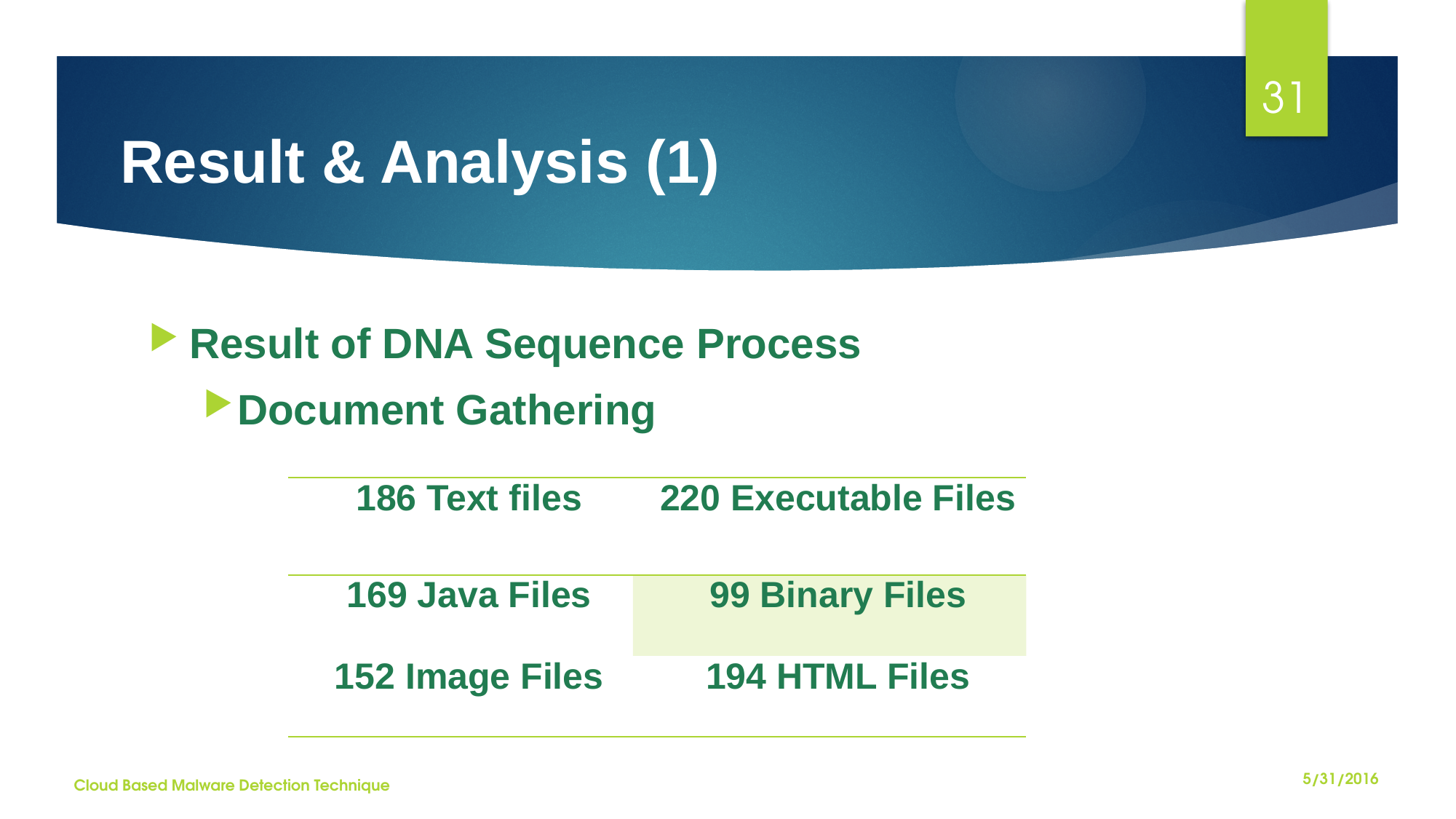

31
# Result & Analysis (1)
Result of DNA Sequence Process
Document Gathering

| 186 Text files | 220 Executable Files |
| --- | --- |
| 169 Java Files | 99 Binary Files |
| 152 Image Files | 194 HTML Files |
Cloud Based Malware Detection Technique
5/31/2016